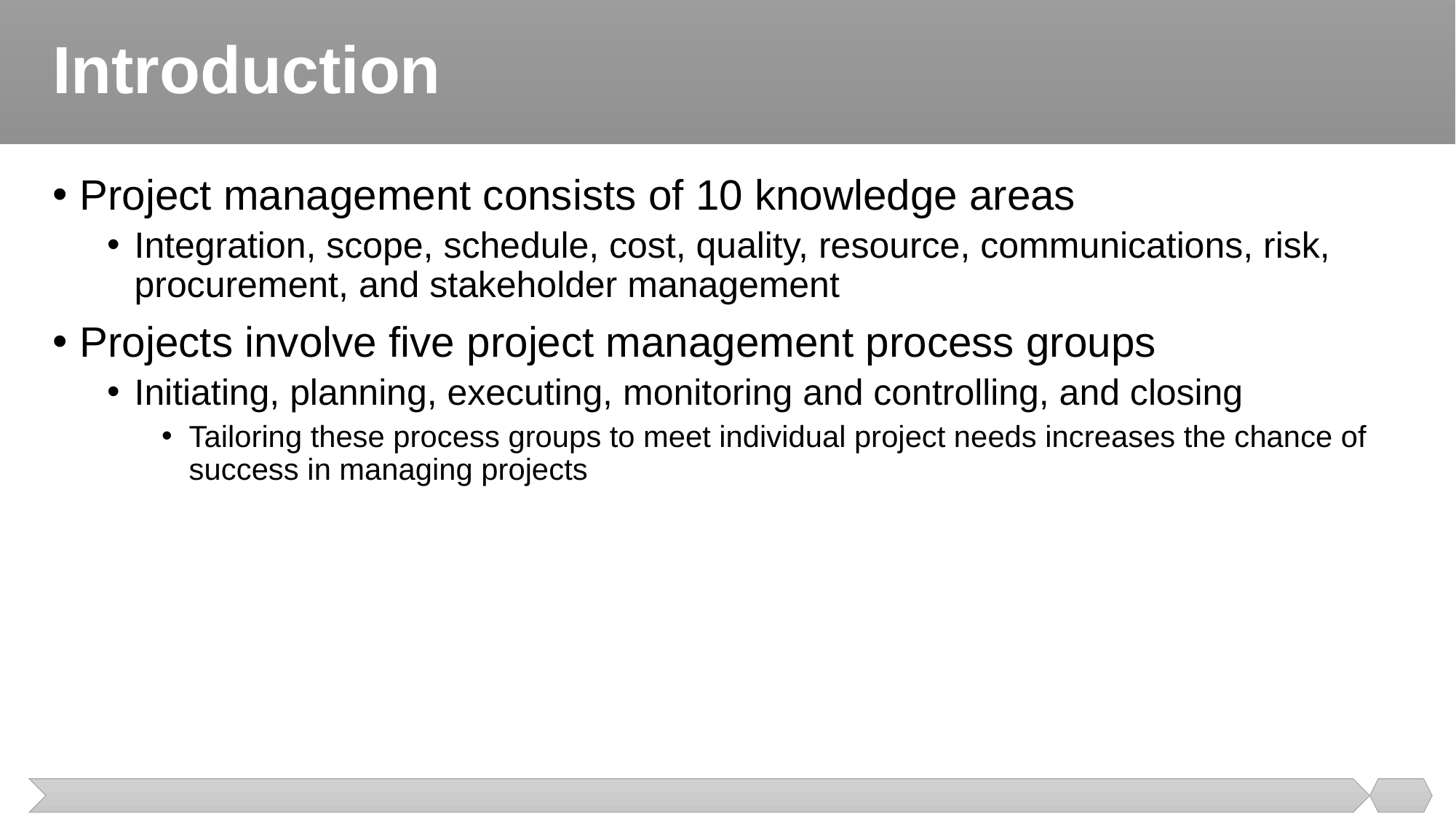

# Introduction
Project management consists of 10 knowledge areas
Integration, scope, schedule, cost, quality, resource, communications, risk, procurement, and stakeholder management
Projects involve five project management process groups
Initiating, planning, executing, monitoring and controlling, and closing
Tailoring these process groups to meet individual project needs increases the chance of success in managing projects